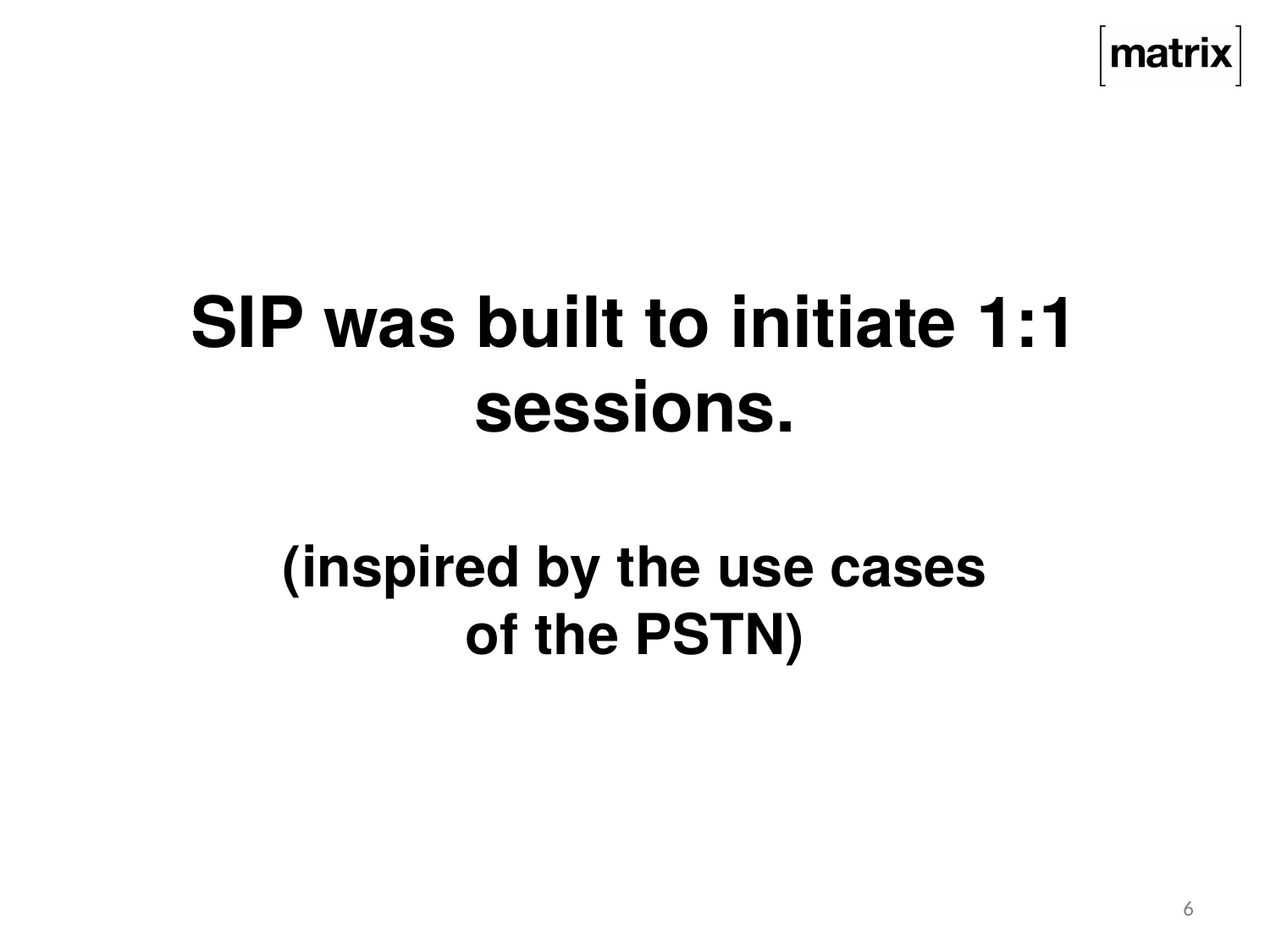

# SIP was built to initiate 1:1 sessions. (inspired by the use cases of the PSTN)
6